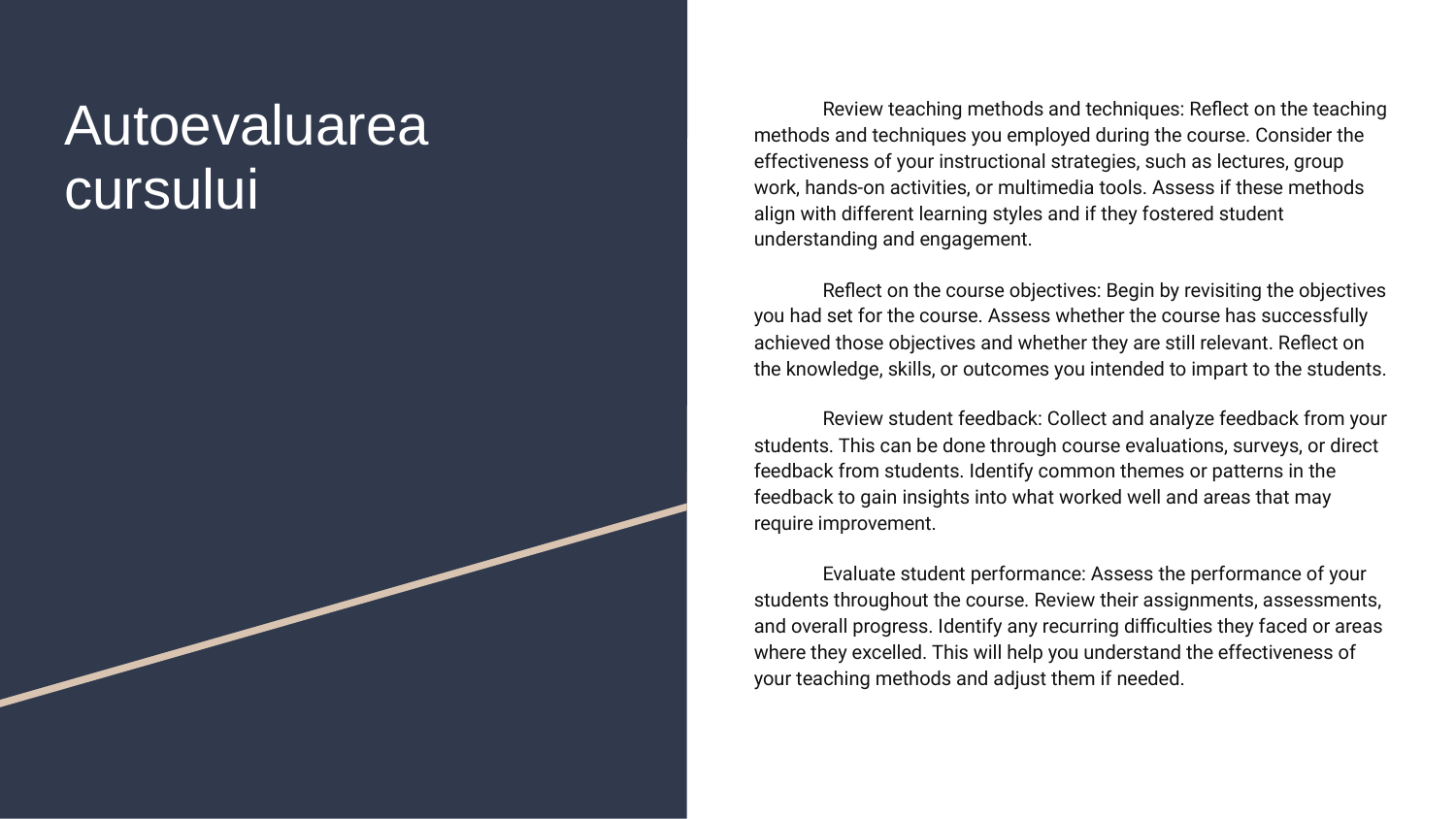

# Autoevaluarea cursului
Review teaching methods and techniques: Reflect on the teaching methods and techniques you employed during the course. Consider the effectiveness of your instructional strategies, such as lectures, group work, hands-on activities, or multimedia tools. Assess if these methods align with different learning styles and if they fostered student understanding and engagement.
Reflect on the course objectives: Begin by revisiting the objectives you had set for the course. Assess whether the course has successfully achieved those objectives and whether they are still relevant. Reflect on the knowledge, skills, or outcomes you intended to impart to the students.
Review student feedback: Collect and analyze feedback from your students. This can be done through course evaluations, surveys, or direct feedback from students. Identify common themes or patterns in the feedback to gain insights into what worked well and areas that may require improvement.
Evaluate student performance: Assess the performance of your students throughout the course. Review their assignments, assessments, and overall progress. Identify any recurring difficulties they faced or areas where they excelled. This will help you understand the effectiveness of your teaching methods and adjust them if needed.